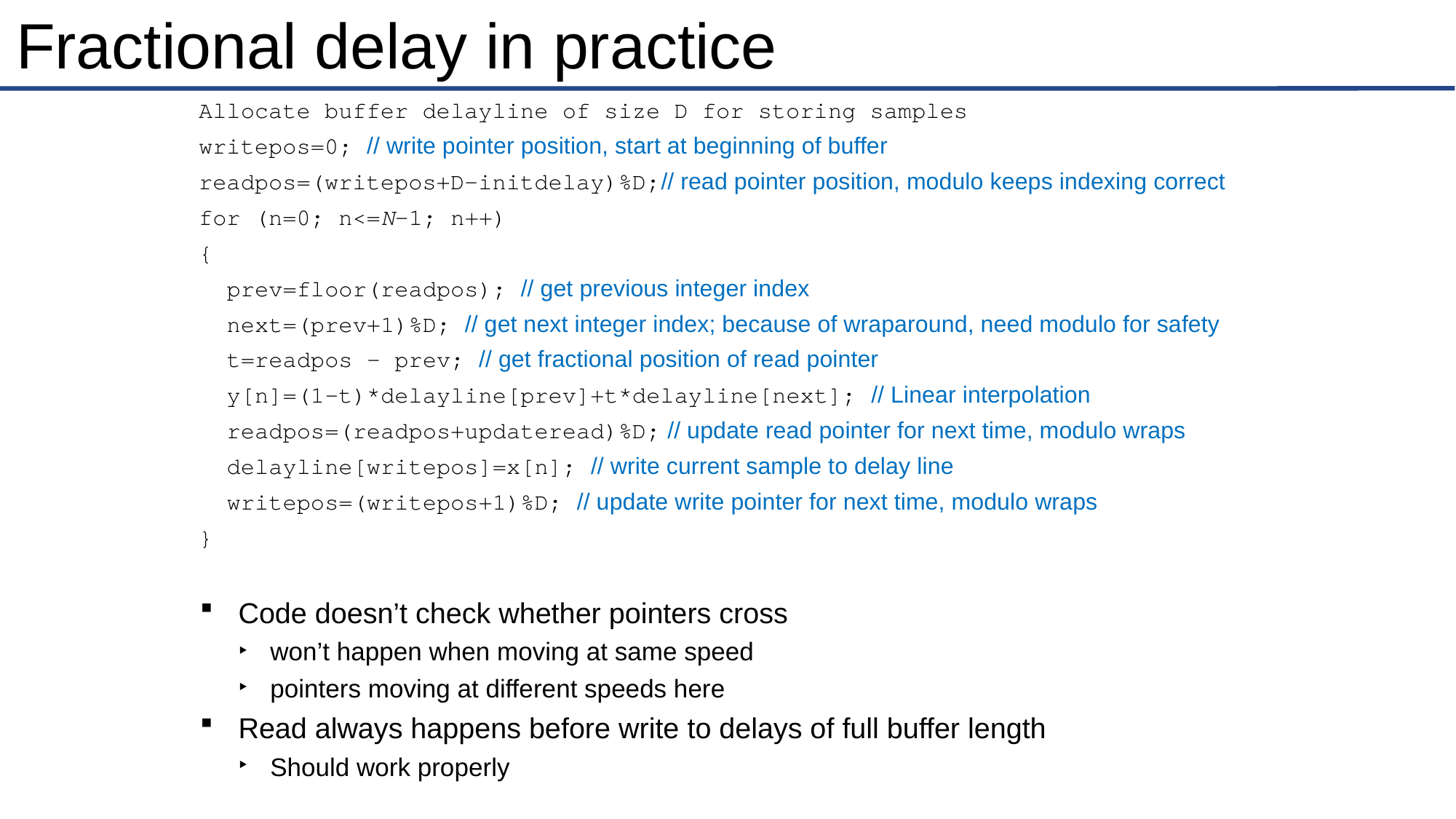

# Fractional delay in practice
Allocate buffer delayline of size D for storing samples
writepos=0; // write pointer position, start at beginning of buffer
readpos=(writepos+D-initdelay)%D;// read pointer position, modulo keeps indexing correct
for (n=0; n<=N-1; n++)
{
  prev=floor(readpos); // get previous integer index
  next=(prev+1)%D; // get next integer index; because of wraparound, need modulo for safety
  t=readpos – prev; // get fractional position of read pointer
  y[n]=(1-t)*delayline[prev]+t*delayline[next]; // Linear interpolation
  readpos=(readpos+updateread)%D; // update read pointer for next time, modulo wraps
  delayline[writepos]=x[n]; // write current sample to delay line
  writepos=(writepos+1)%D; // update write pointer for next time, modulo wraps
}
Code doesn’t check whether pointers cross
won’t happen when moving at same speed
pointers moving at different speeds here
Read always happens before write to delays of full buffer length
Should work properly